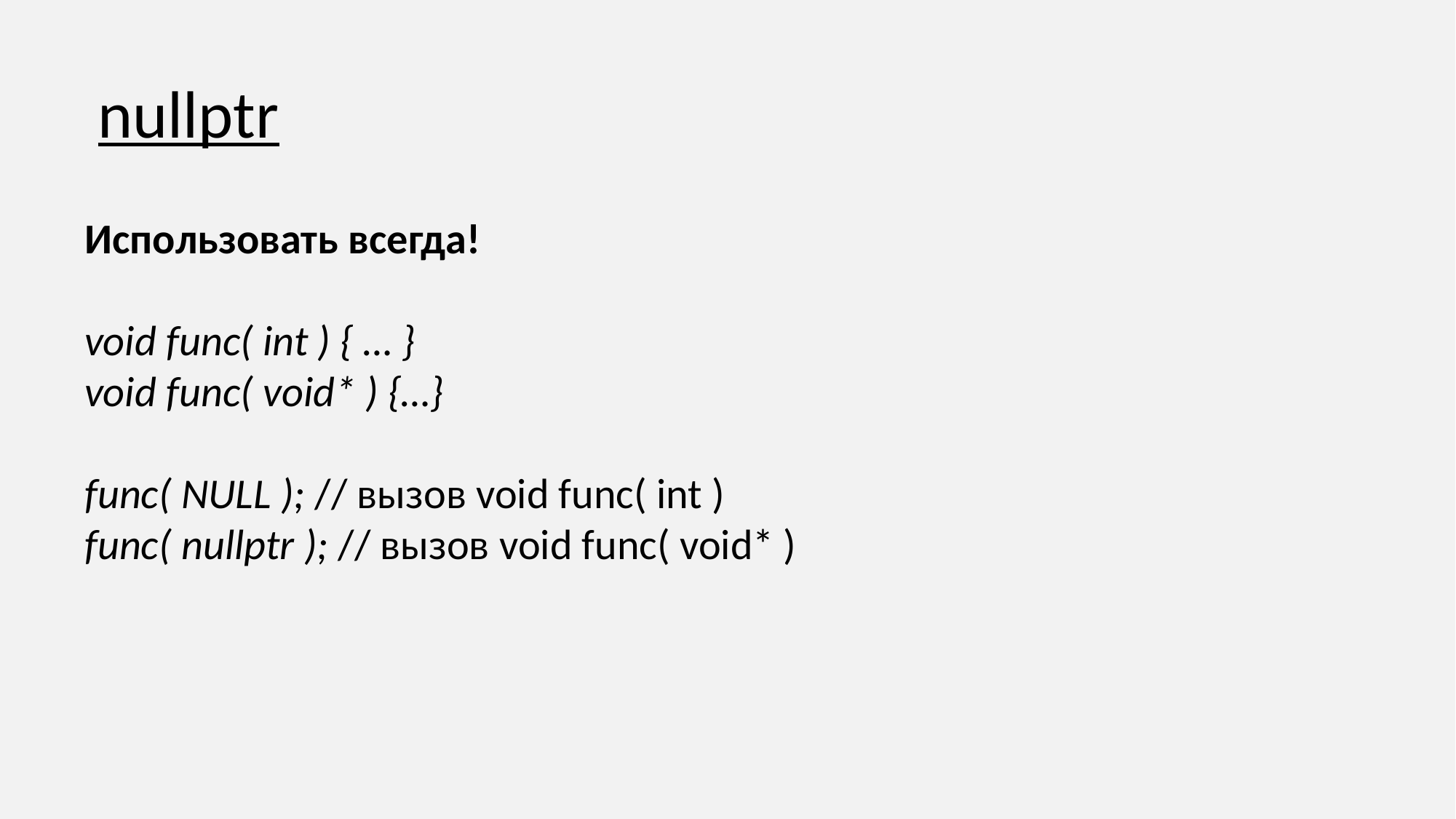

nullptr
Использовать всегда!
void func( int ) { … }
void func( void* ) {…}

func( NULL ); // вызов void func( int )
func( nullptr ); // вызов void func( void* )